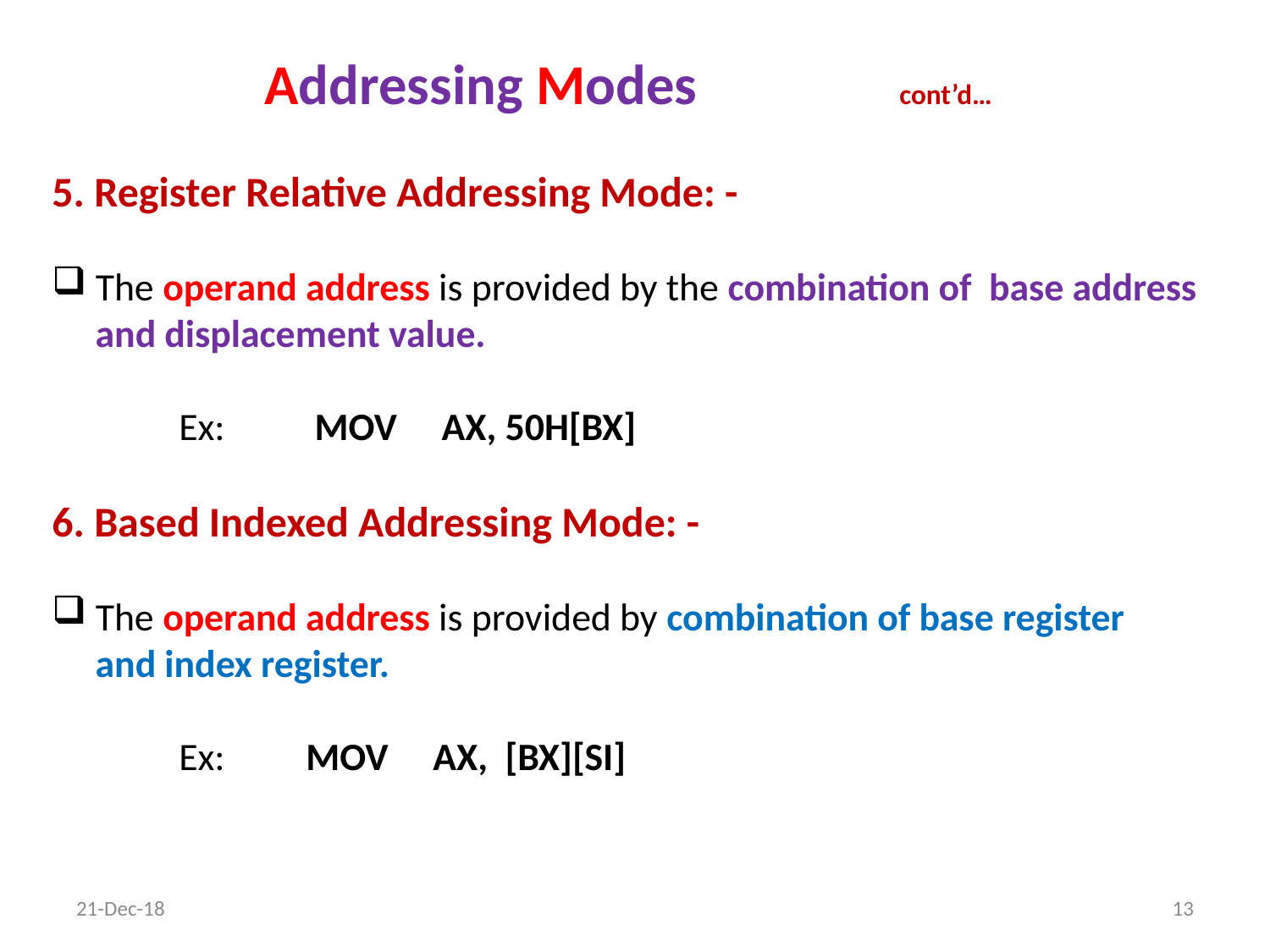

Addressing Modes		cont’d…
5. Register Relative Addressing Mode: -

 The operand address is provided by the combination of  base address
     and displacement value.

	Ex: 	 MOV	 AX, 50H[BX]

6. Based Indexed Addressing Mode: -

 The operand address is provided by combination of base register
     and index register.

	Ex:  	MOV 	AX,  [BX][SI]

21-Dec-18
13